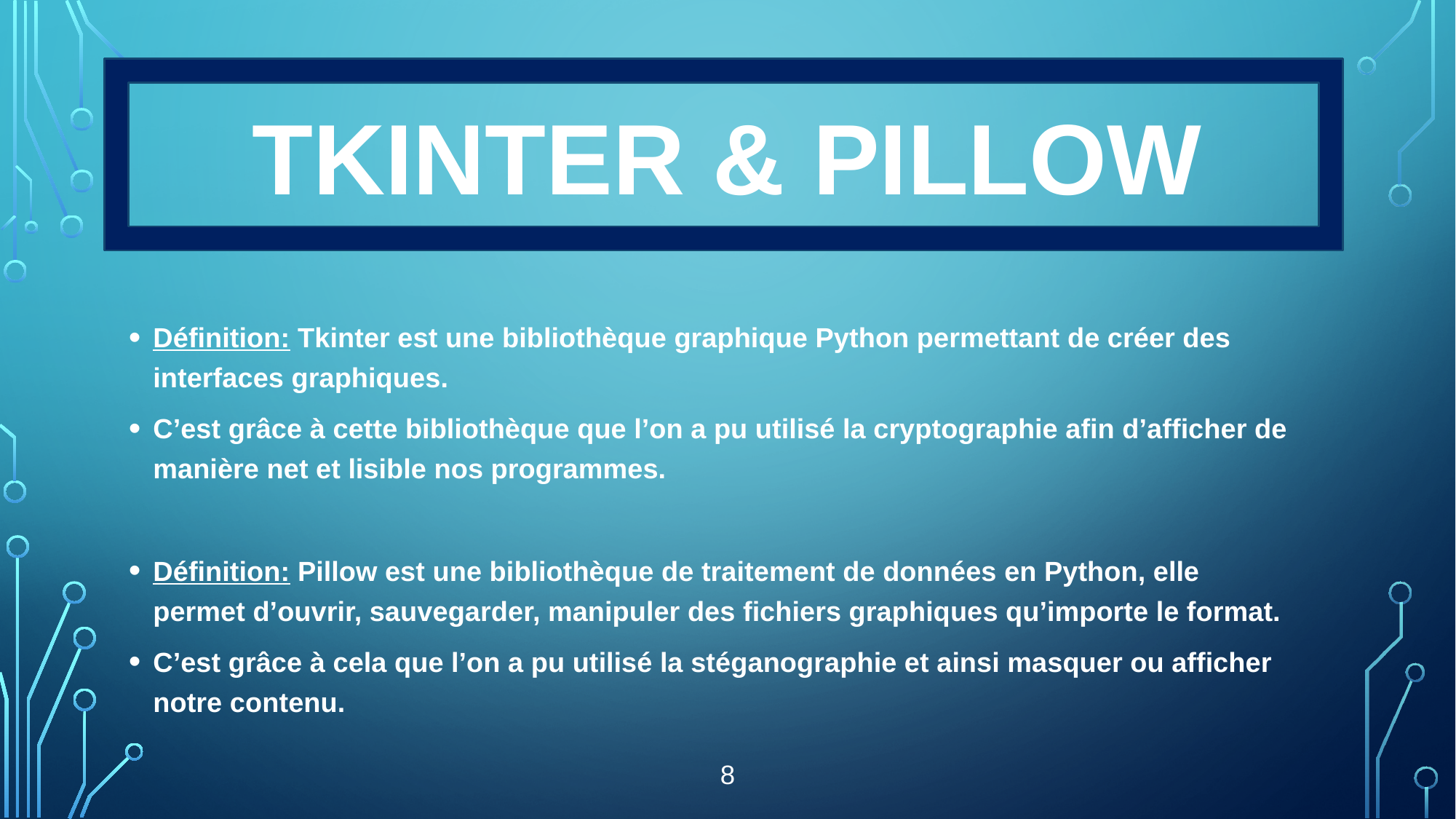

# Tkinter & Pillow
Définition: Tkinter est une bibliothèque graphique Python permettant de créer des interfaces graphiques.
C’est grâce à cette bibliothèque que l’on a pu utilisé la cryptographie afin d’afficher de manière net et lisible nos programmes.

Définition: Pillow est une bibliothèque de traitement de données en Python, elle permet d’ouvrir, sauvegarder, manipuler des fichiers graphiques qu’importe le format.
C’est grâce à cela que l’on a pu utilisé la stéganographie et ainsi masquer ou afficher notre contenu.
8